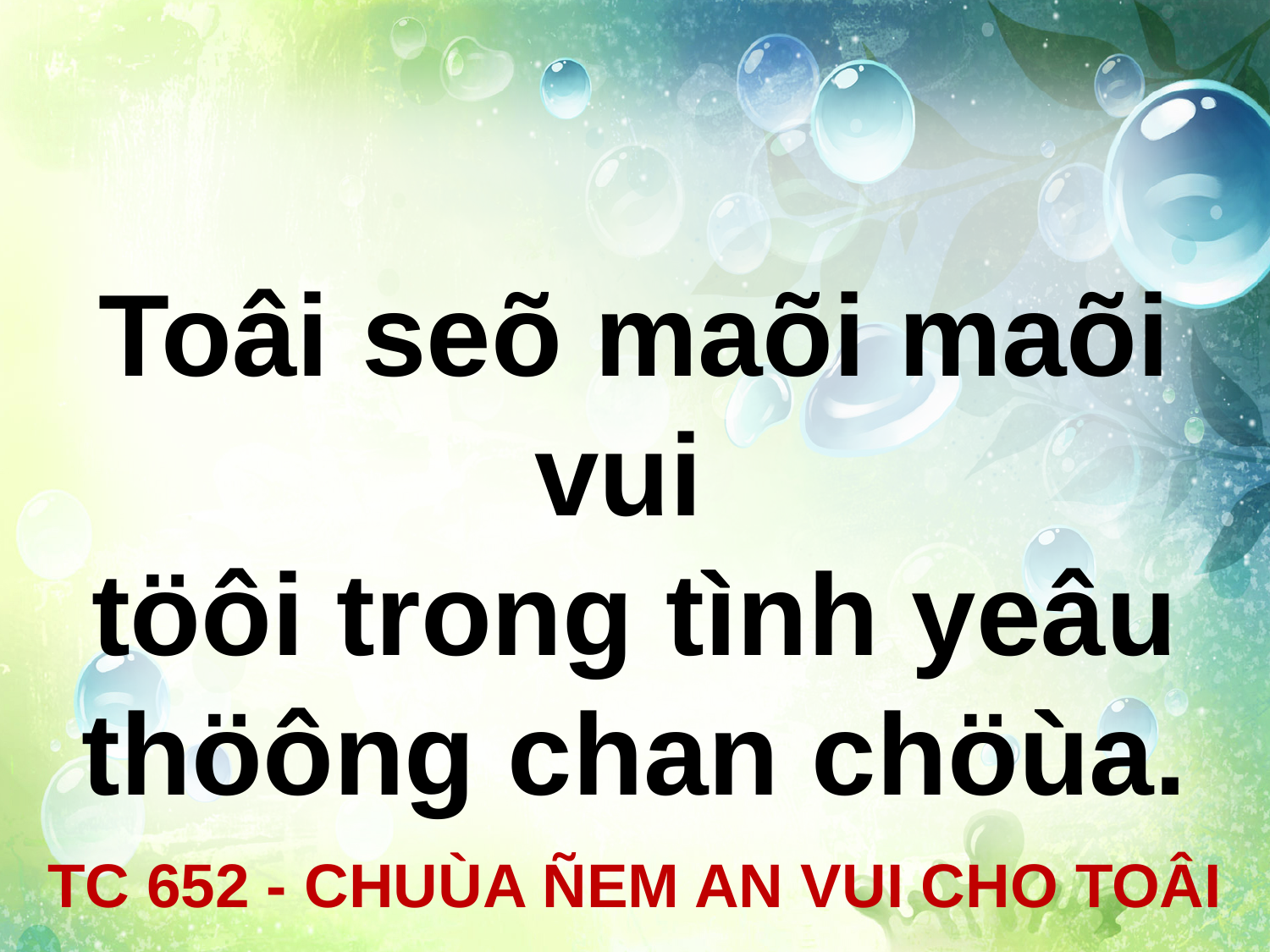

Toâi seõ maõi maõi vui
töôi trong tình yeâu thöông chan chöùa.
TC 652 - CHUÙA ÑEM AN VUI CHO TOÂI